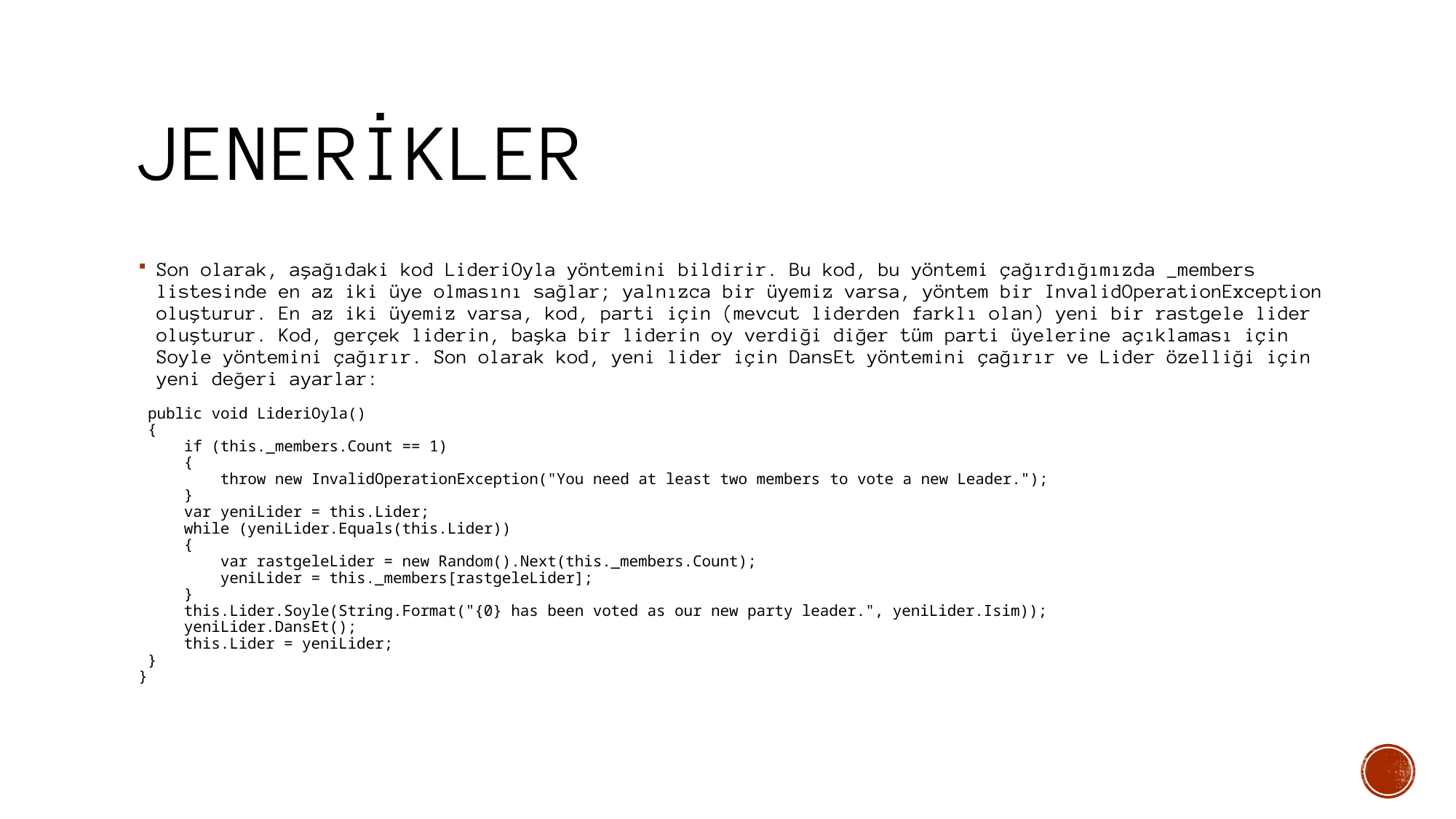

# JENERİKLER
Son olarak, aşağıdaki kod LideriOyla yöntemini bildirir. Bu kod, bu yöntemi çağırdığımızda _members listesinde en az iki üye olmasını sağlar; yalnızca bir üyemiz varsa, yöntem bir InvalidOperationException oluşturur. En az iki üyemiz varsa, kod, parti için (mevcut liderden farklı olan) yeni bir rastgele lider oluşturur. Kod, gerçek liderin, başka bir liderin oy verdiği diğer tüm parti üyelerine açıklaması için Soyle yöntemini çağırır. Son olarak kod, yeni lider için DansEt yöntemini çağırır ve Lider özelliği için yeni değeri ayarlar:
 public void LideriOyla()
 {
     if (this._members.Count == 1)
     {
         throw new InvalidOperationException("You need at least two members to vote a new Leader.");
     }
     var yeniLider = this.Lider;
     while (yeniLider.Equals(this.Lider))
     {
         var rastgeleLider = new Random().Next(this._members.Count);
         yeniLider = this._members[rastgeleLider];
     }
     this.Lider.Soyle(String.Format("{0} has been voted as our new party leader.", yeniLider.Isim));
     yeniLider.DansEt();
     this.Lider = yeniLider;
 }
}